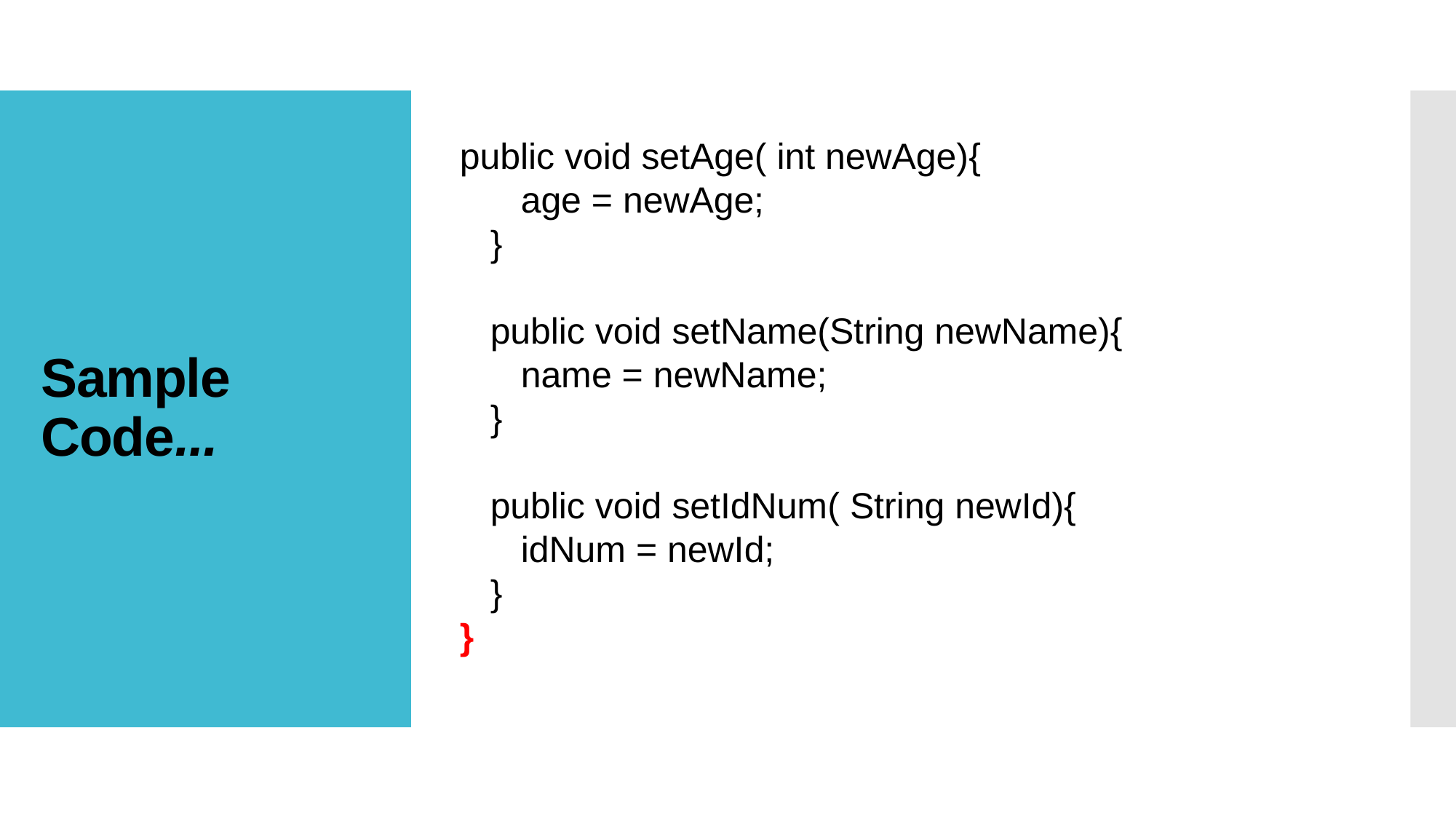

public void setAge( int newAge){
      age = newAge;
   }

   public void setName(String newName){
      name = newName;
   }

   public void setIdNum( String newId){
      idNum = newId;
   }
}
# Sample Code...